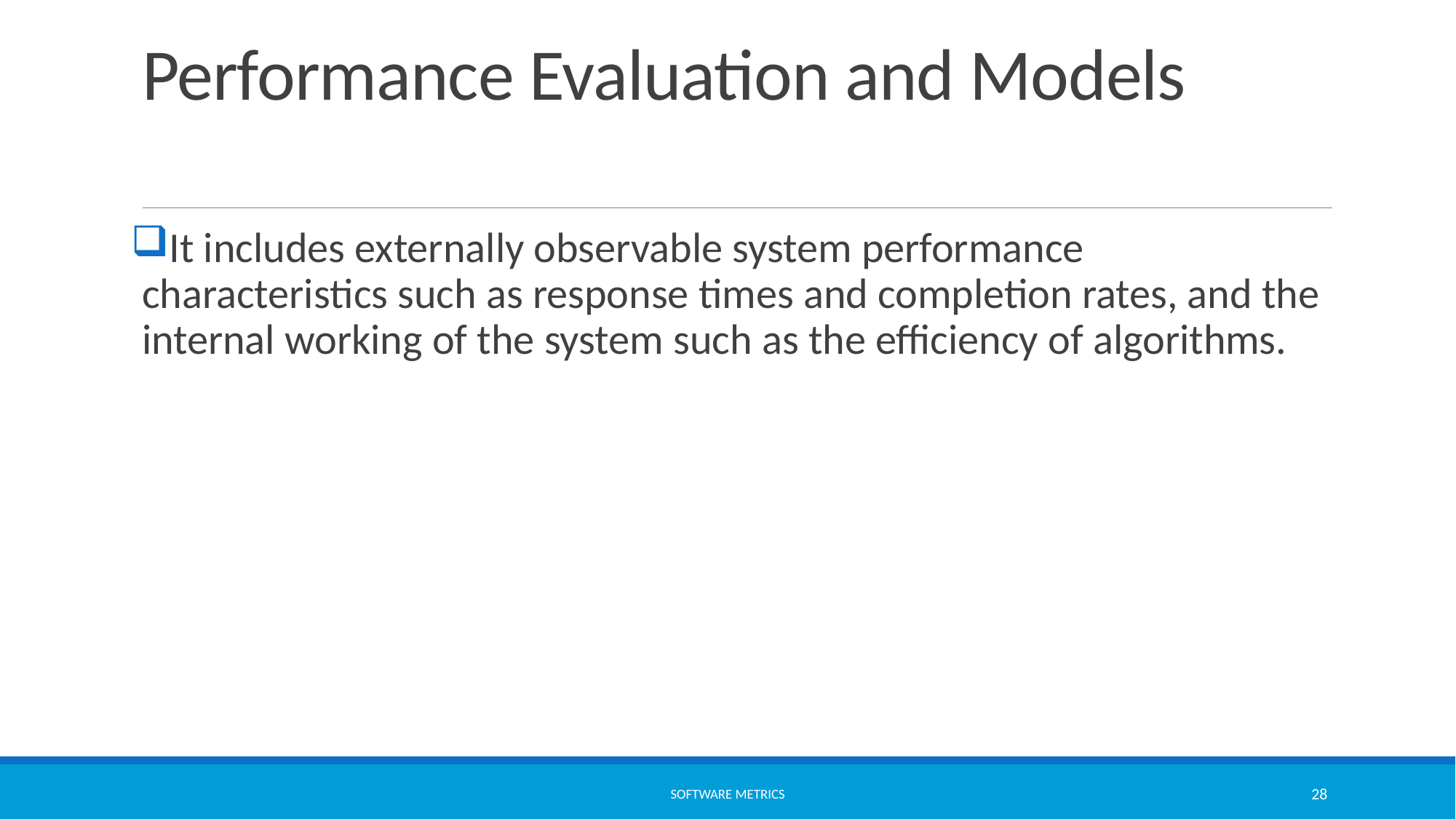

# Performance Evaluation and Models
It includes externally observable system performance characteristics such as response times and completion rates, and the internal working of the system such as the efficiency of algorithms.
software metrics
28